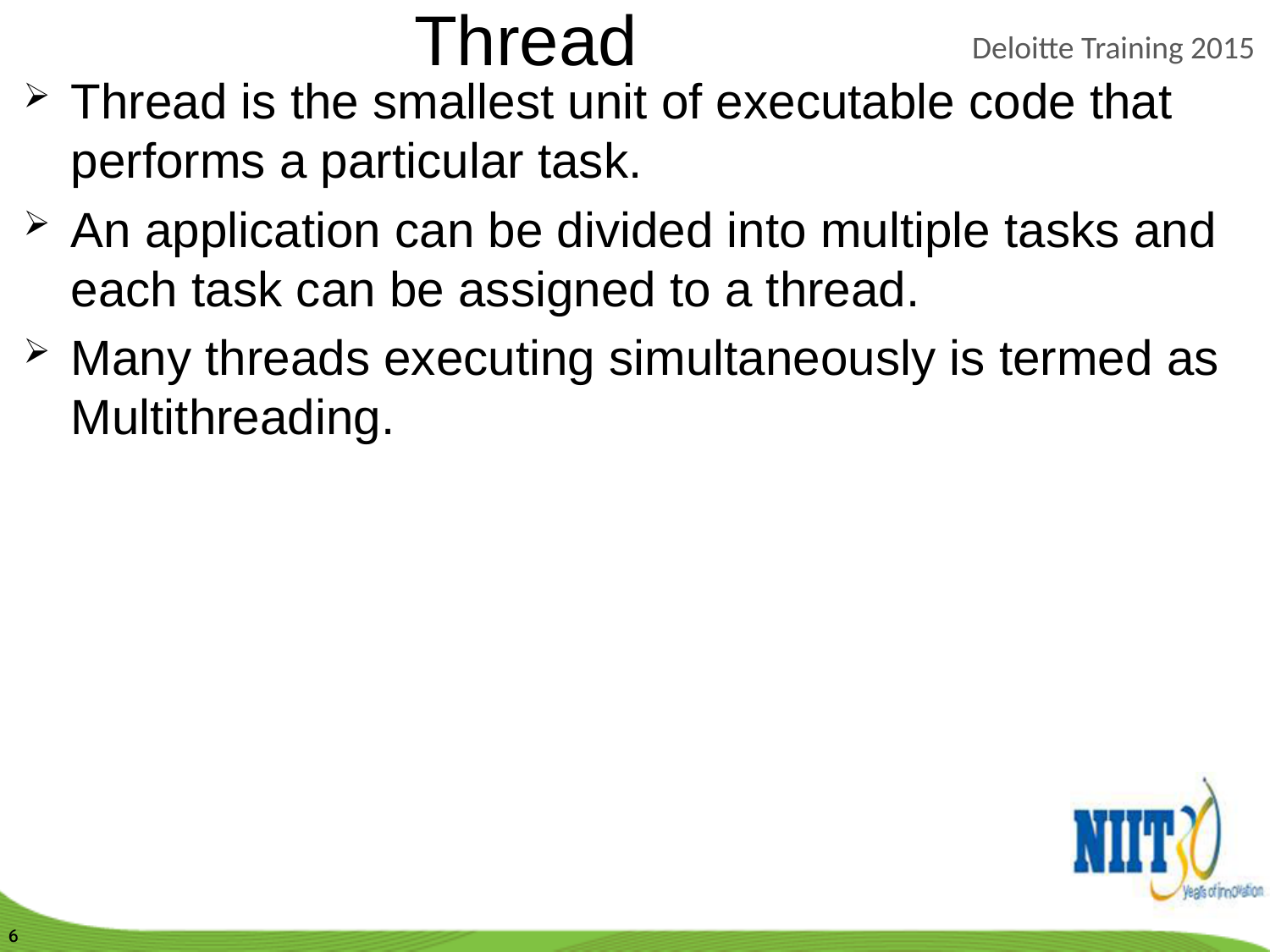

Thread
Thread is the smallest unit of executable code that performs a particular task.
An application can be divided into multiple tasks and each task can be assigned to a thread.
Many threads executing simultaneously is termed as Multithreading.